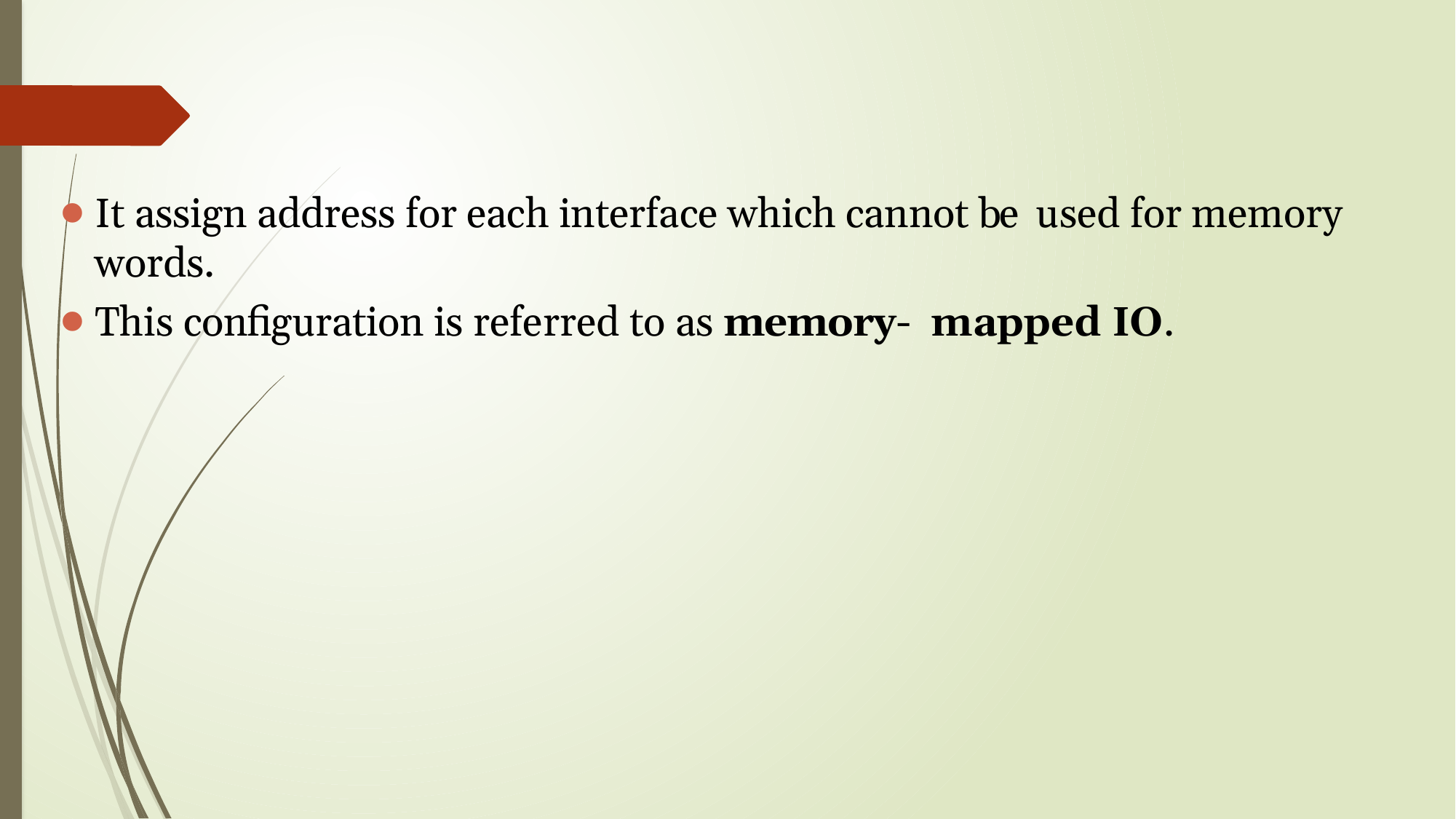

It assign address for each interface which cannot be  used for memory words.
This configuration is referred to as memory-  mapped IO.